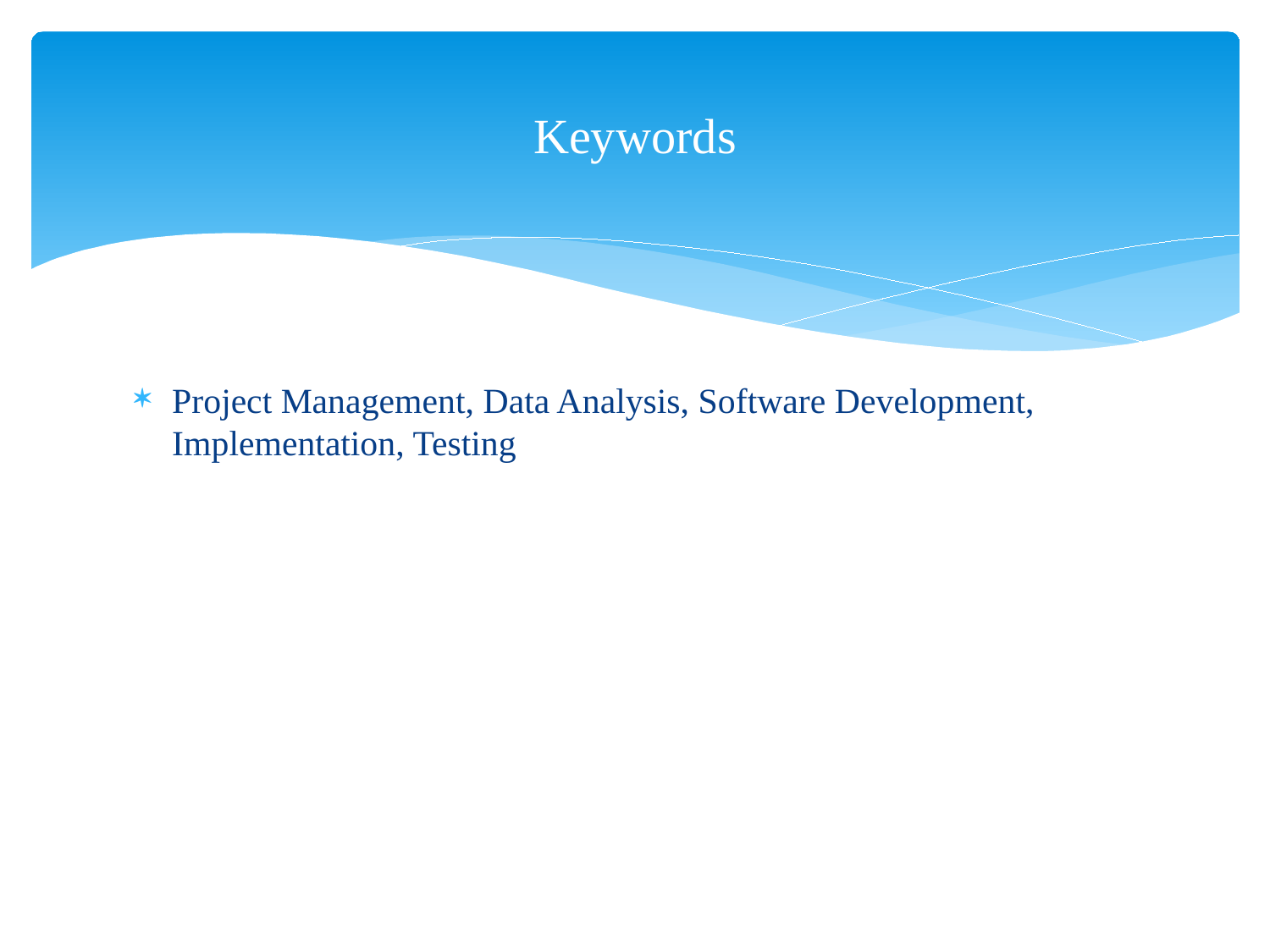

# Keywords
Project Management, Data Analysis, Software Development, Implementation, Testing